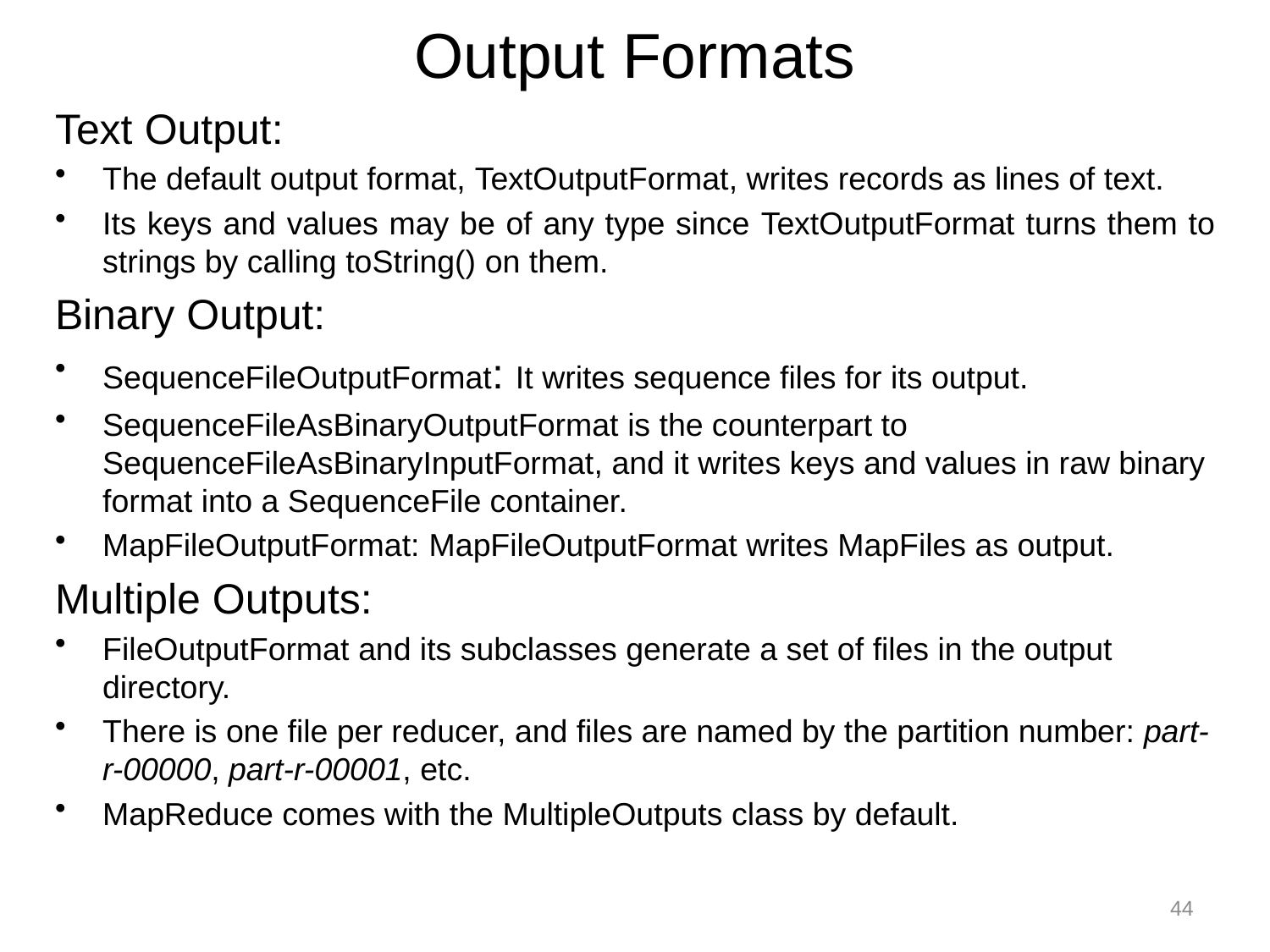

# Output Formats
Text Output:
The default output format, TextOutputFormat, writes records as lines of text.
Its keys and values may be of any type since TextOutputFormat turns them to strings by calling toString() on them.
Binary Output:
SequenceFileOutputFormat: It writes sequence files for its output.
SequenceFileAsBinaryOutputFormat is the counterpart to SequenceFileAsBinaryInputFormat, and it writes keys and values in raw binary format into a SequenceFile container.
MapFileOutputFormat: MapFileOutputFormat writes MapFiles as output.
Multiple Outputs:
FileOutputFormat and its subclasses generate a set of files in the output directory.
There is one file per reducer, and files are named by the partition number: part-r-00000, part-r-00001, etc.
MapReduce comes with the MultipleOutputs class by default.
44